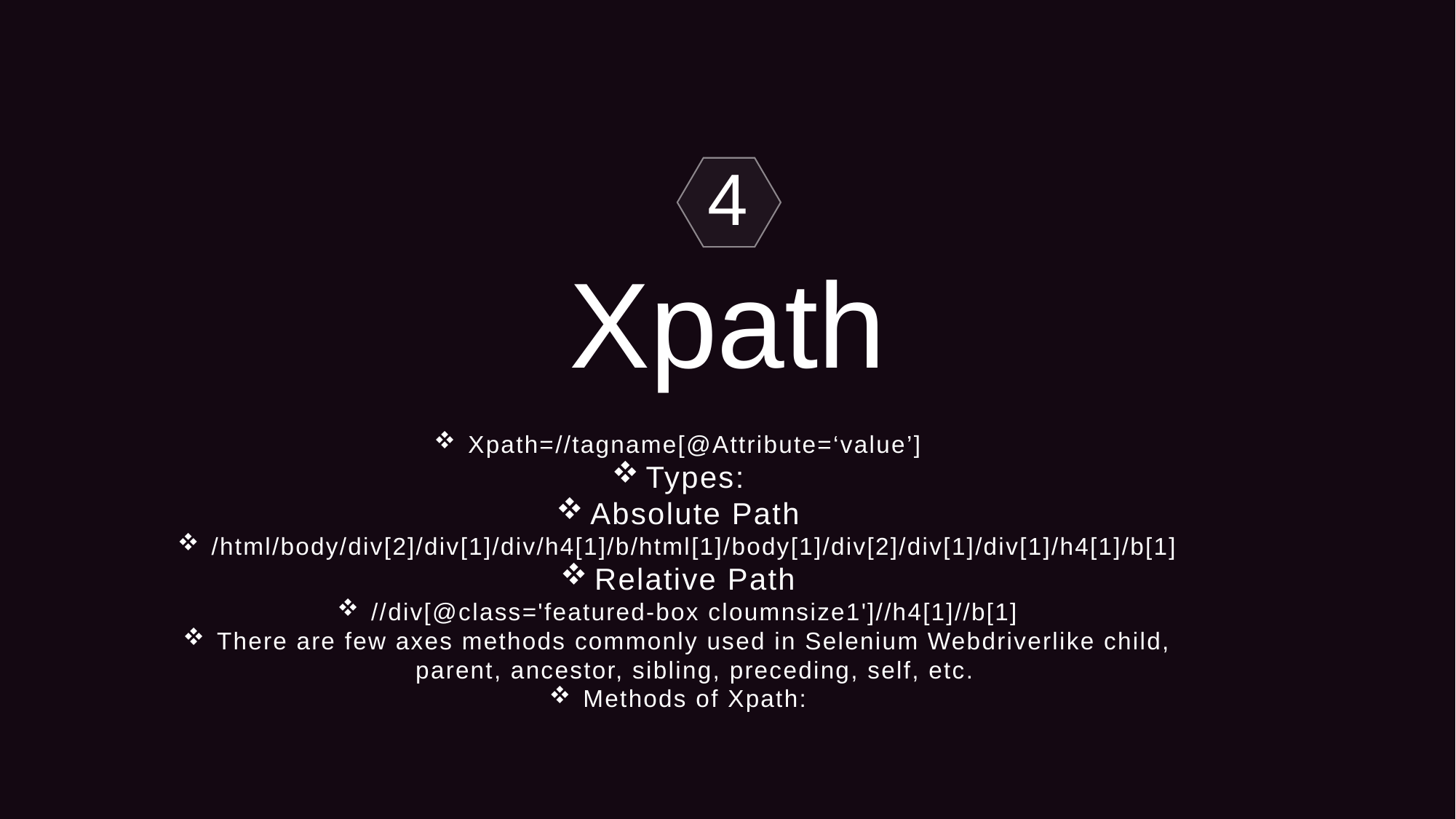

4

Xpath
Xpath=//tagname[@Attribute=‘value’]
Types:
Absolute Path
/html/body/div[2]/div[1]/div/h4[1]/b/html[1]/body[1]/div[2]/div[1]/div[1]/h4[1]/b[1]
Relative Path
//div[@class='featured-box cloumnsize1']//h4[1]//b[1]
There are few axes methods commonly used in Selenium Webdriverlike child, parent, ancestor, sibling, preceding, self, etc.
Methods of Xpath: